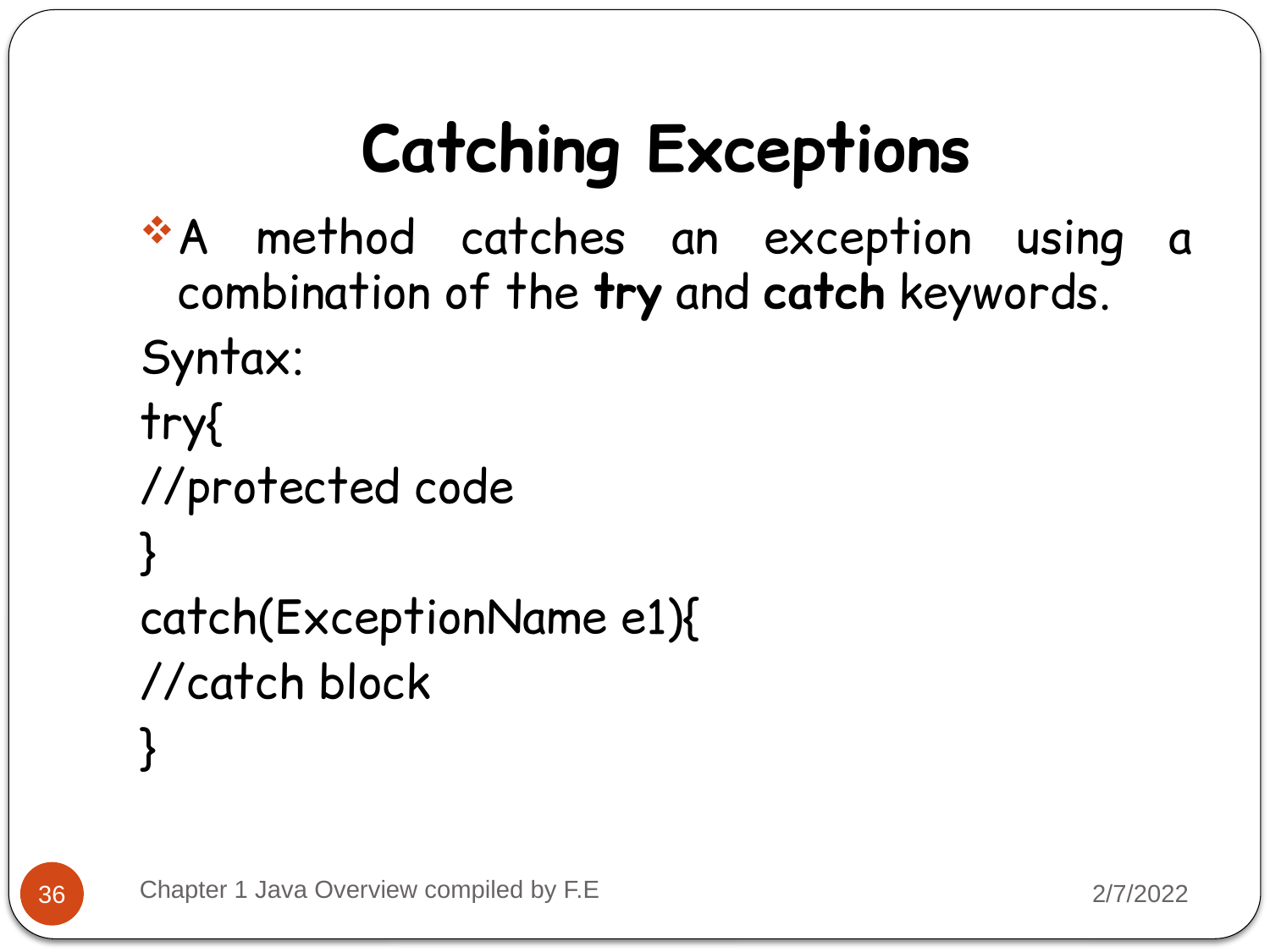

# Catching Exceptions
A method catches an exception using a combination of the try and catch keywords.
Syntax:
try{
//protected code
}
catch(ExceptionName e1){
//catch block
}

Chapter 1 Java Overview compiled by F.E
2/7/2022
36